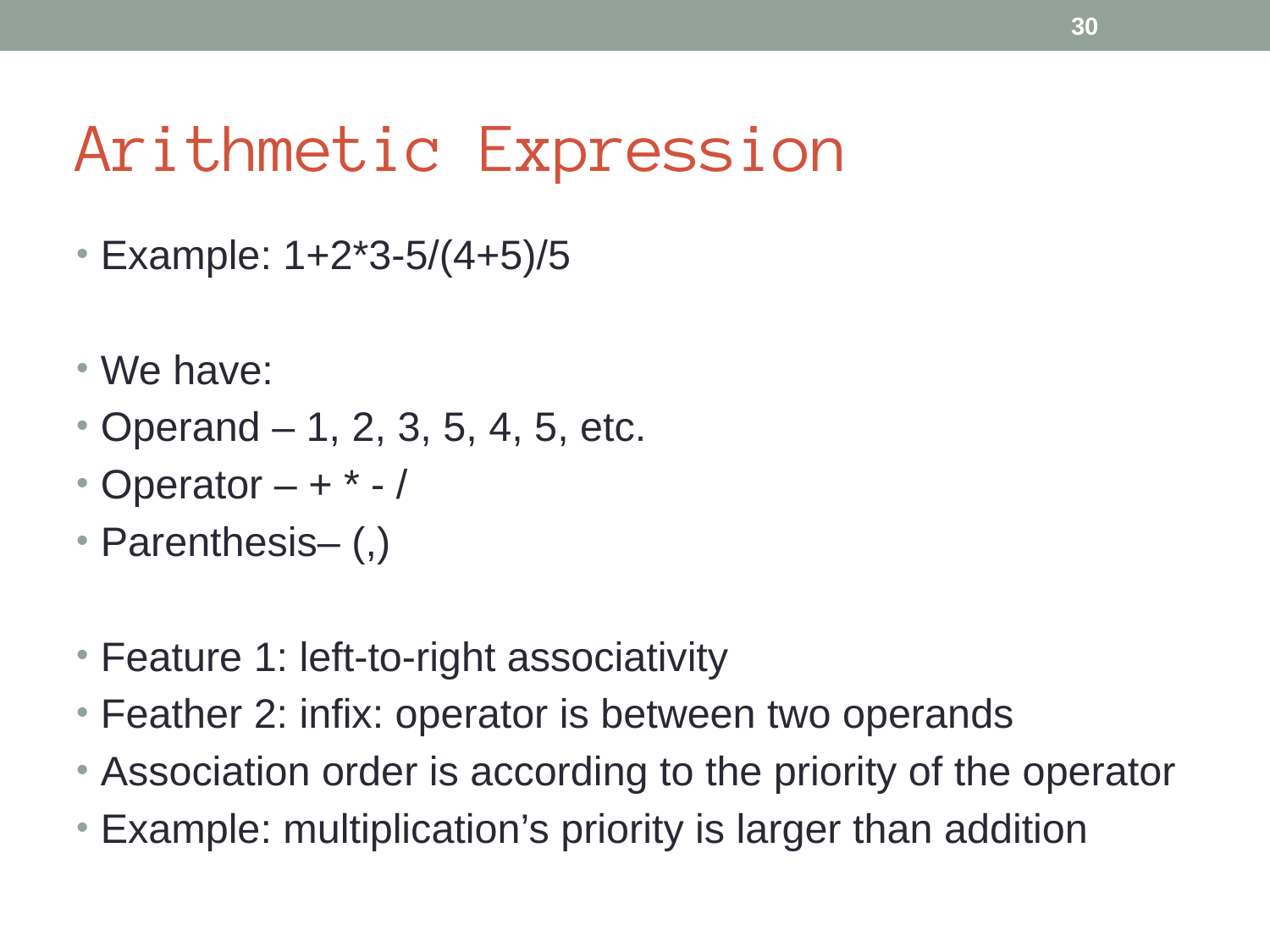

30
# Arithmetic Expression
Example: 1+2*3-5/(4+5)/5

We have:
Operand – 1, 2, 3, 5, 4, 5, etc.
Operator – + * - /
Parenthesis– (,)

Feature 1: left-to-right associativity
Feather 2: infix: operator is between two operands
Association order is according to the priority of the operator
Example: multiplication’s priority is larger than addition